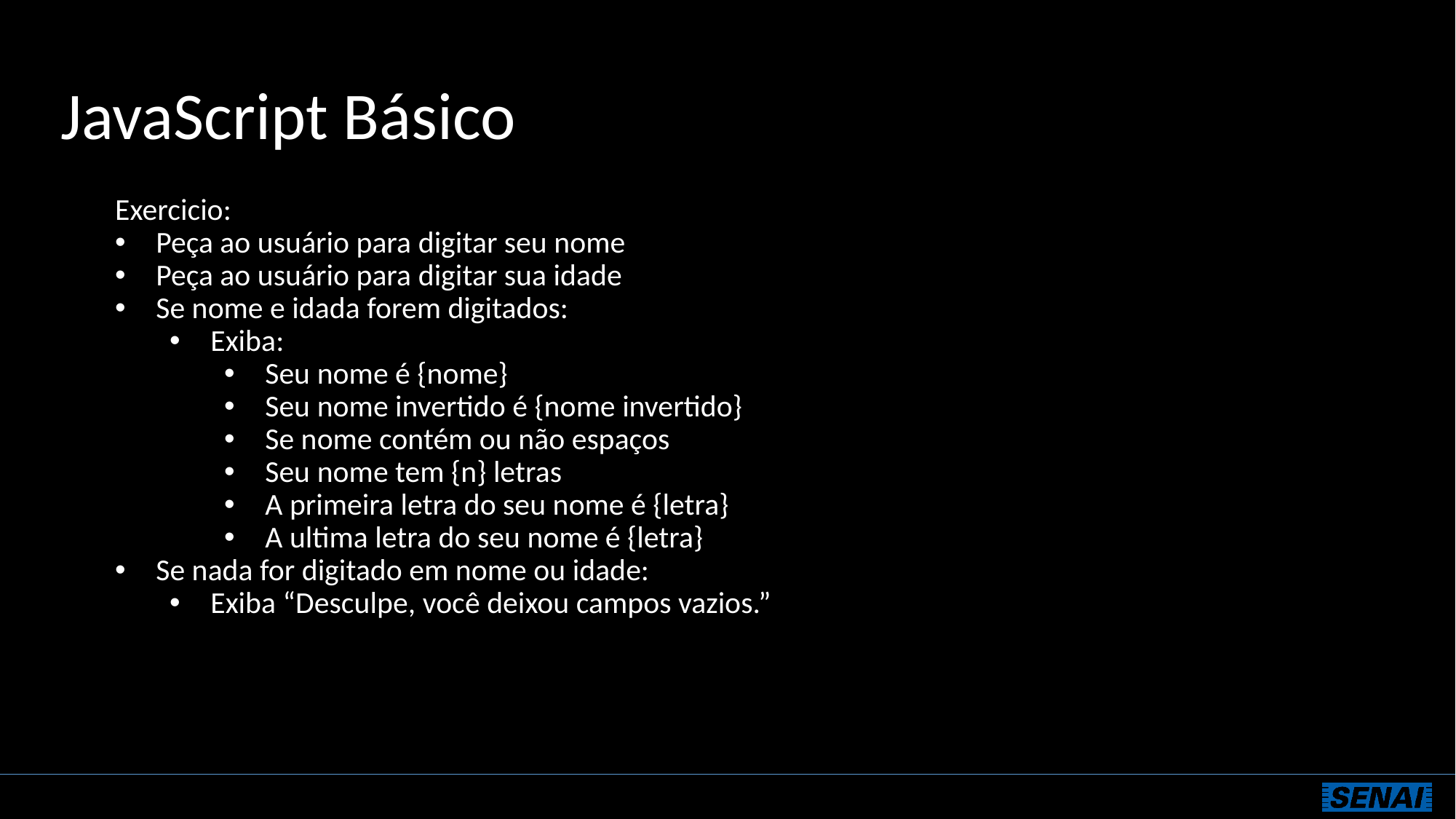

# JavaScript Básico

Exercicio:
Peça ao usuário para digitar seu nome
Peça ao usuário para digitar sua idade
Se nome e idada forem digitados:
Exiba:
Seu nome é {nome}
Seu nome invertido é {nome invertido}
Se nome contém ou não espaços
Seu nome tem {n} letras
A primeira letra do seu nome é {letra}
A ultima letra do seu nome é {letra}
Se nada for digitado em nome ou idade:
Exiba “Desculpe, você deixou campos vazios.”